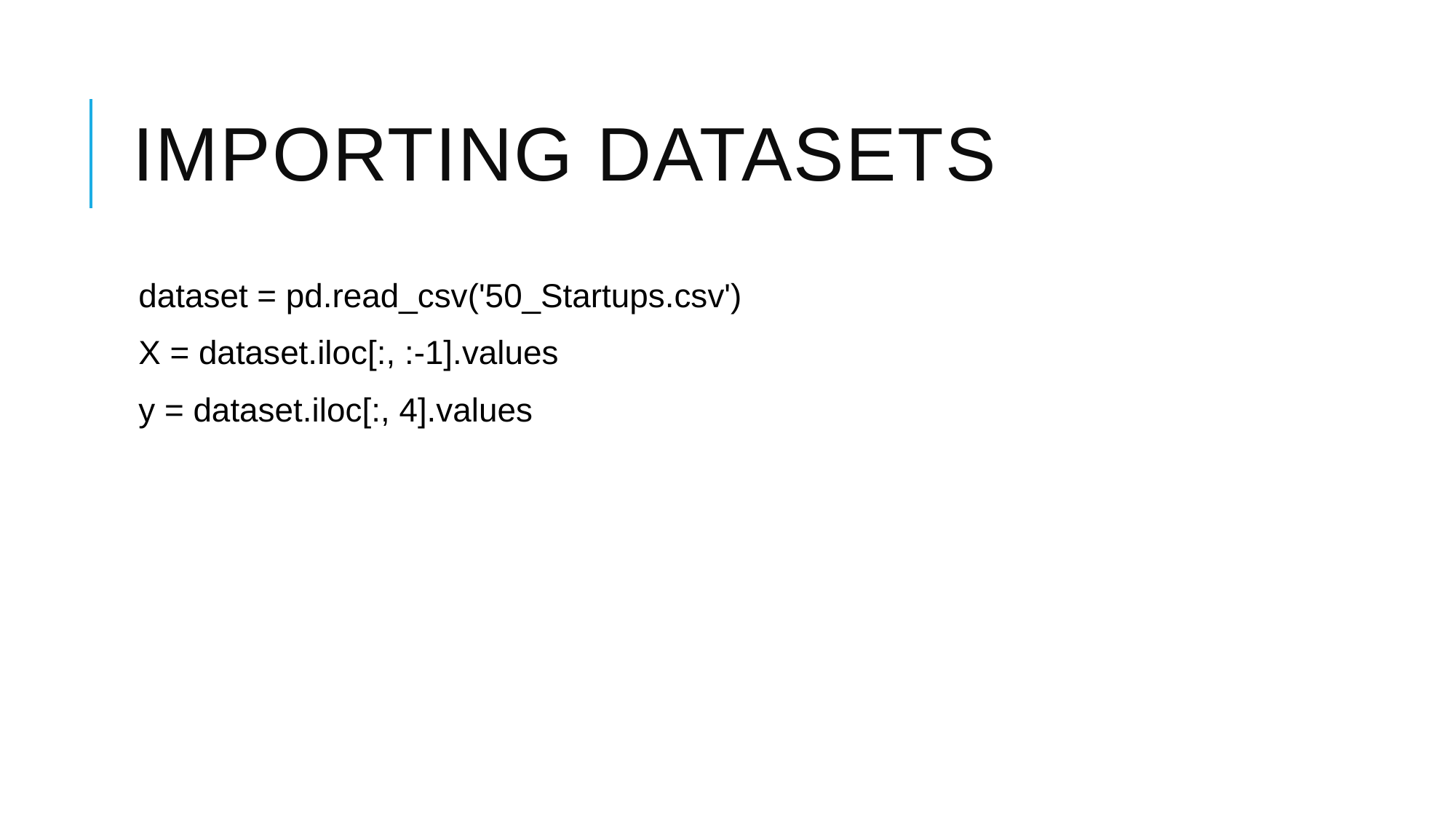

# Importing datasets
dataset = pd.read_csv('50_Startups.csv')
X = dataset.iloc[:, :-1].values
y = dataset.iloc[:, 4].values